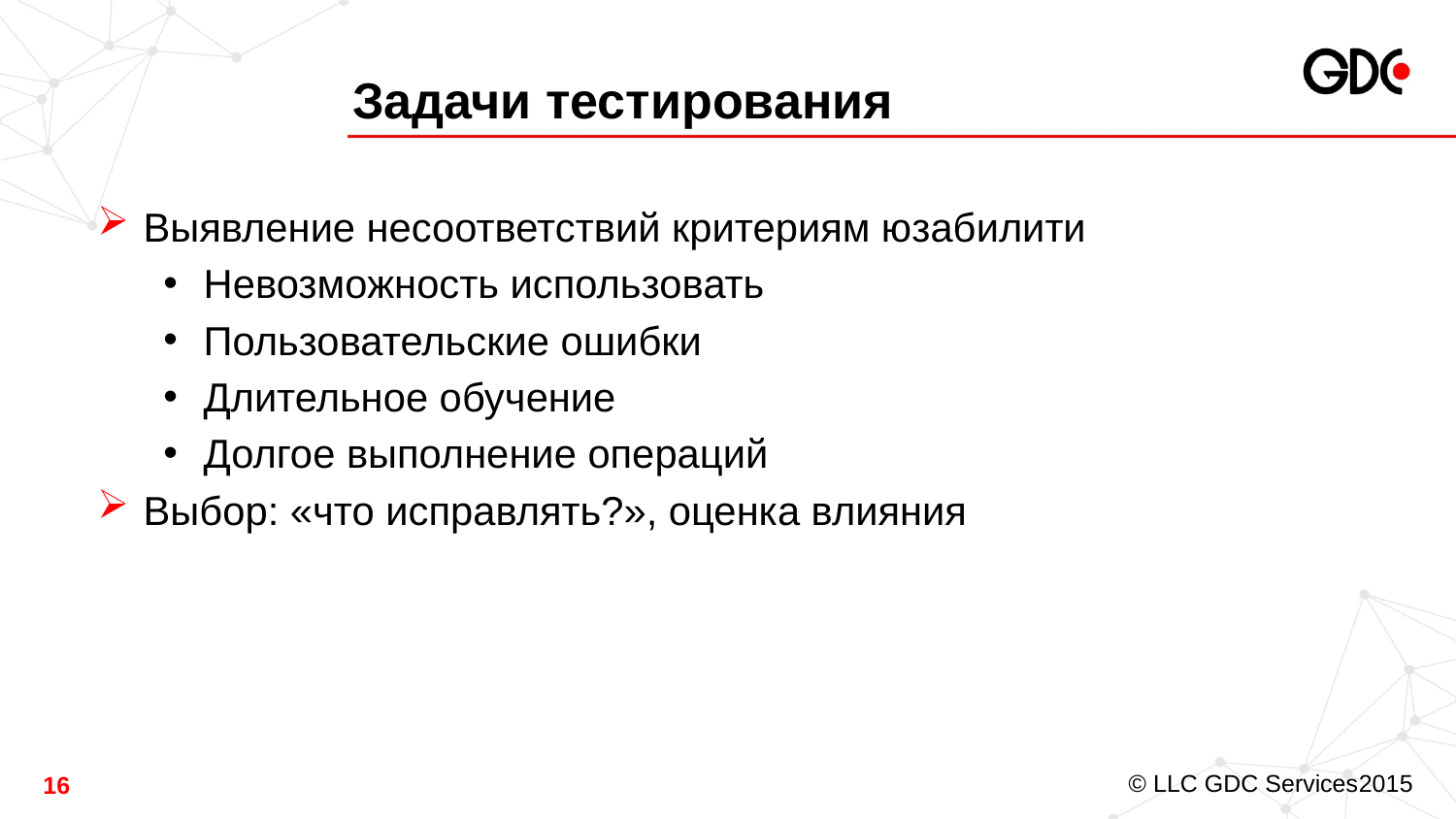

# Задачи тестирования
Выявление несоответствий критериям юзабилити
Невозможность использовать
Пользовательские ошибки
Длительное обучение
Долгое выполнение операций
Выбор: «что исправлять?», оценка влияния